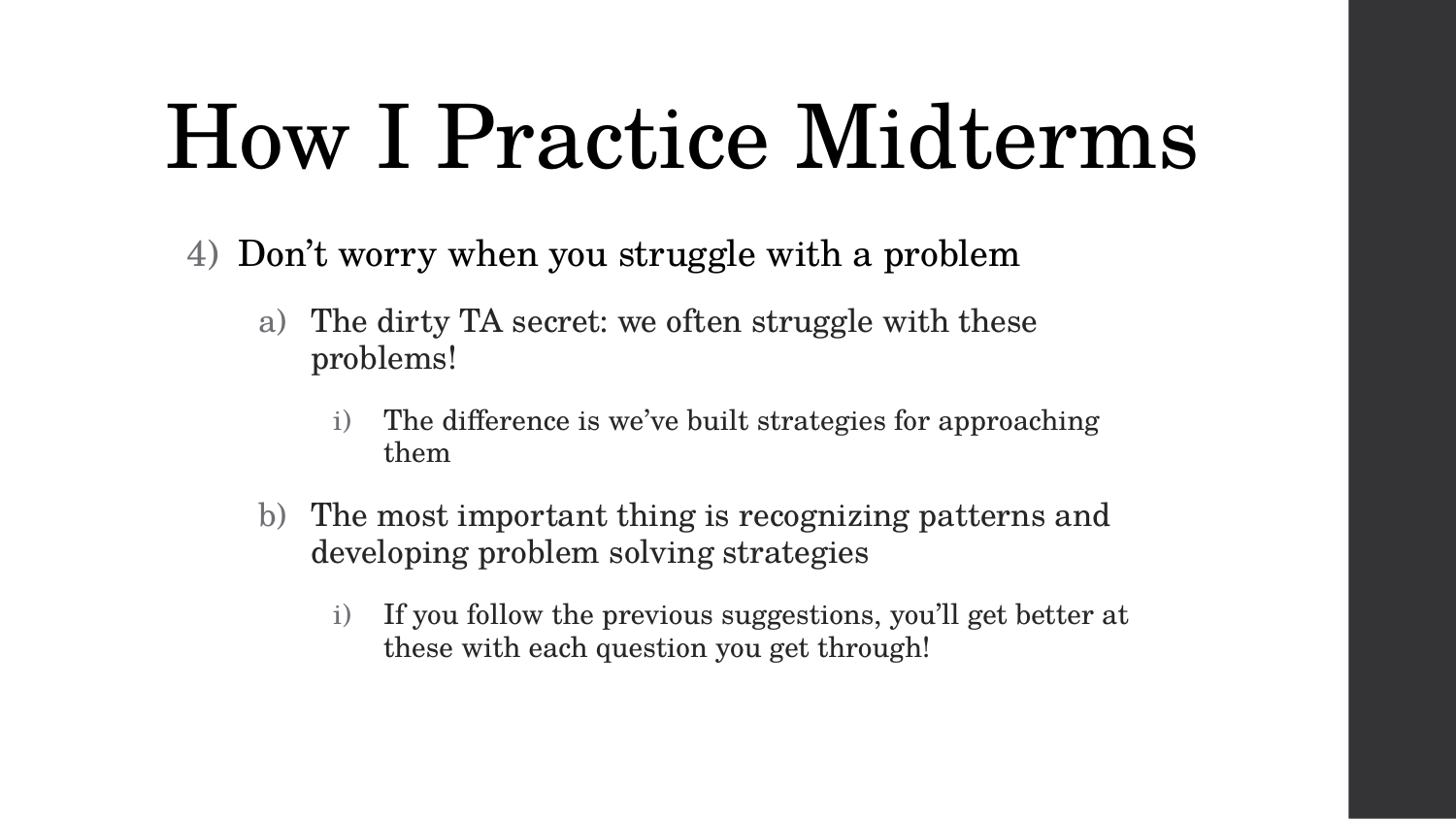

# How I Practice Midterms
Don’t worry when you struggle with a problem
The dirty TA secret: we often struggle with these problems!
The difference is we’ve built strategies for approaching them
The most important thing is recognizing patterns and developing problem solving strategies
If you follow the previous suggestions, you’ll get better at these with each question you get through!